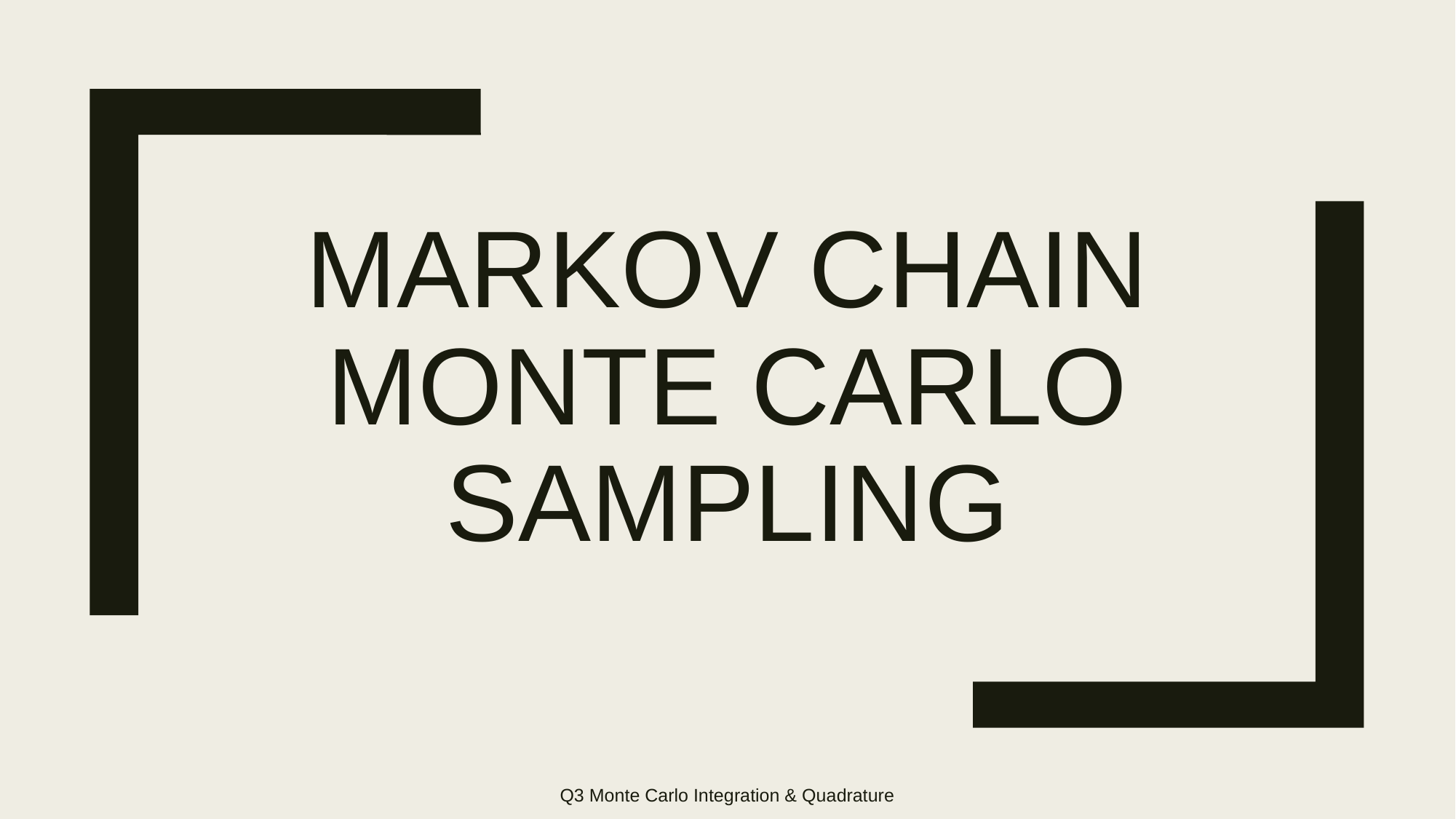

# MaRKOV CHAIN MONTE CARLO SAMPLING
Q3 Monte Carlo Integration & Quadrature